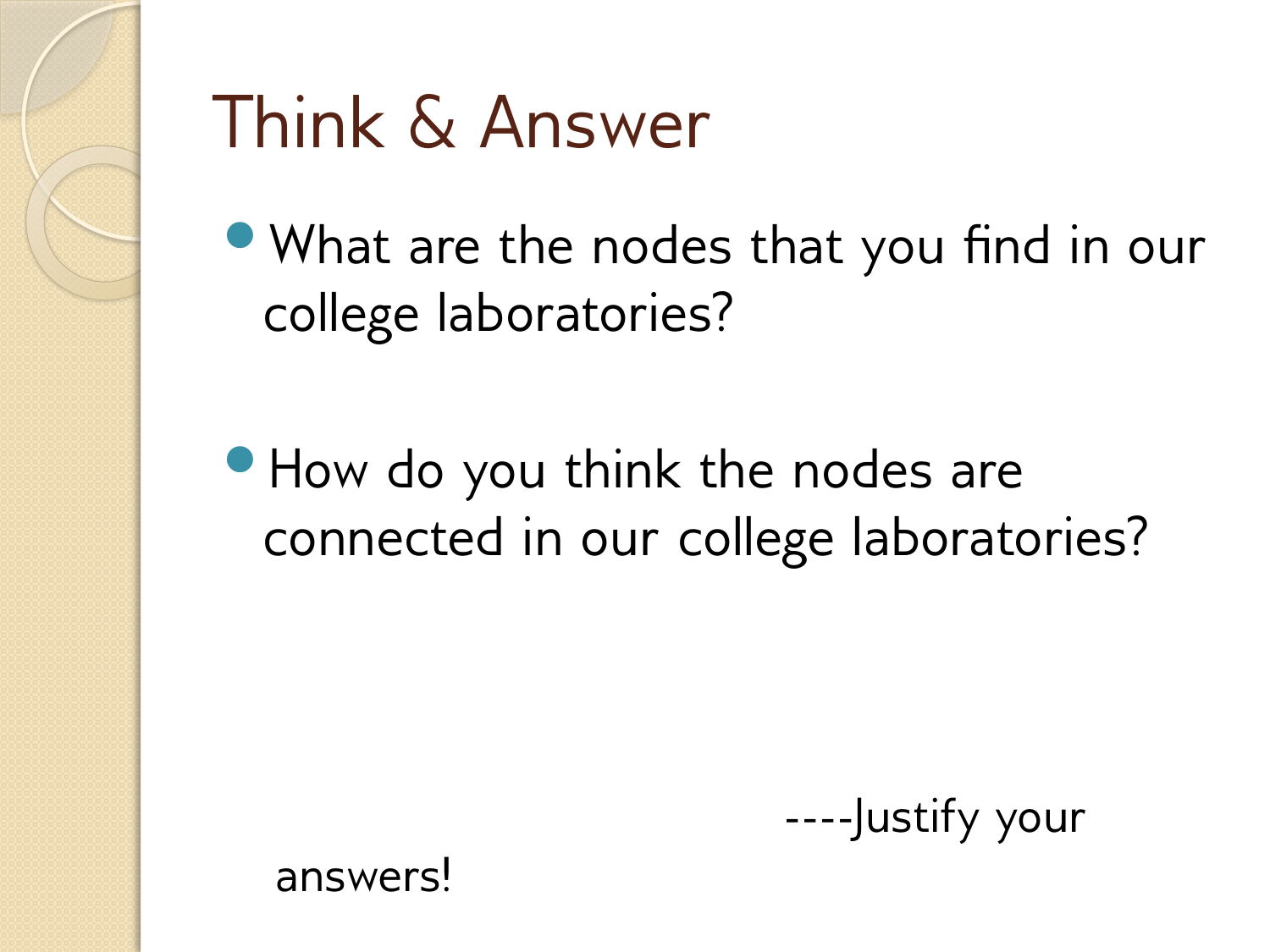

# Think & Answer
What are the nodes that you find in our college laboratories?

How do you think the nodes are connected in our college laboratories?

				----Justify your answers!